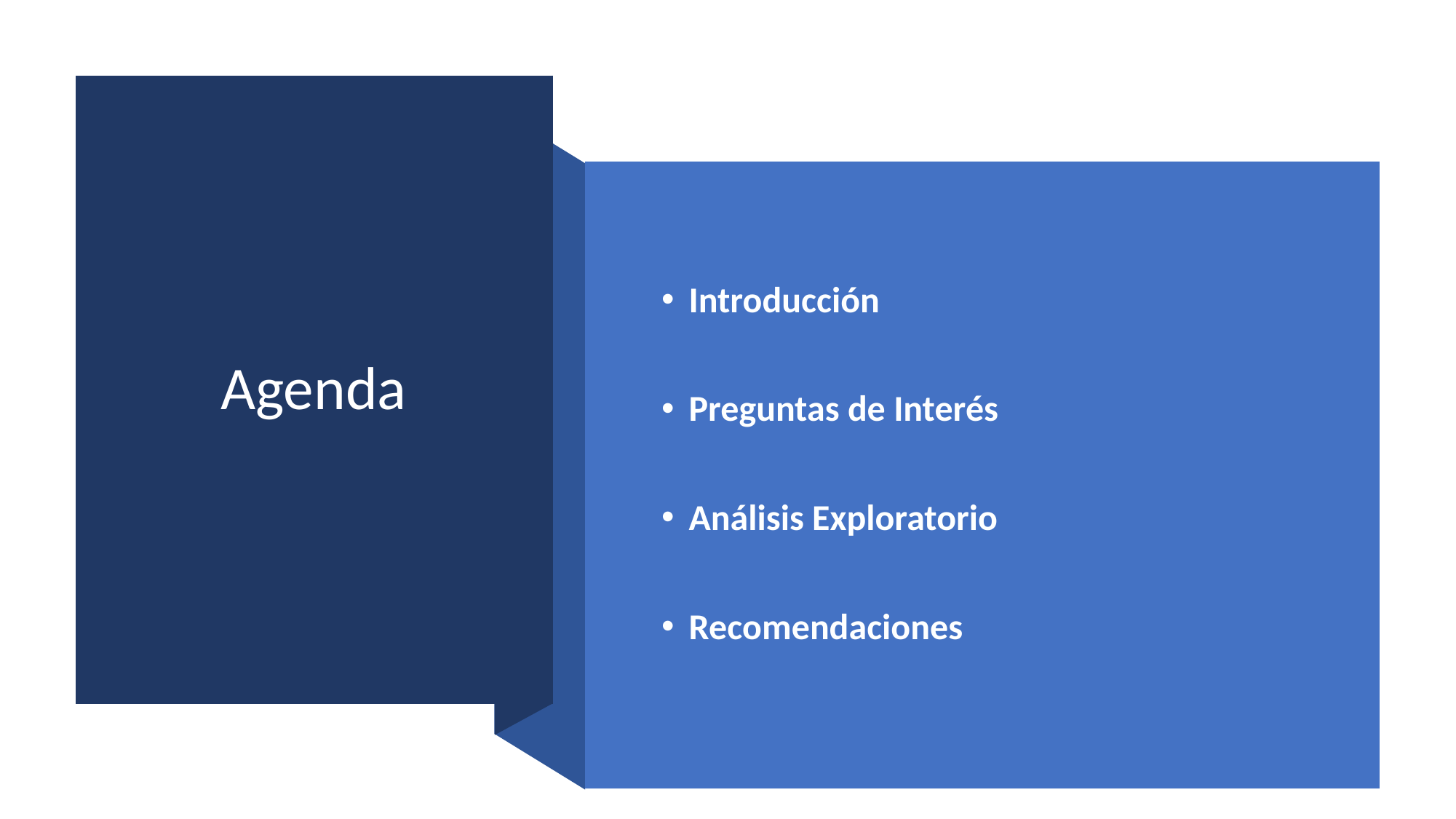

# Agenda

Introducción

Preguntas de Interés

Análisis Exploratorio

Recomendaciones